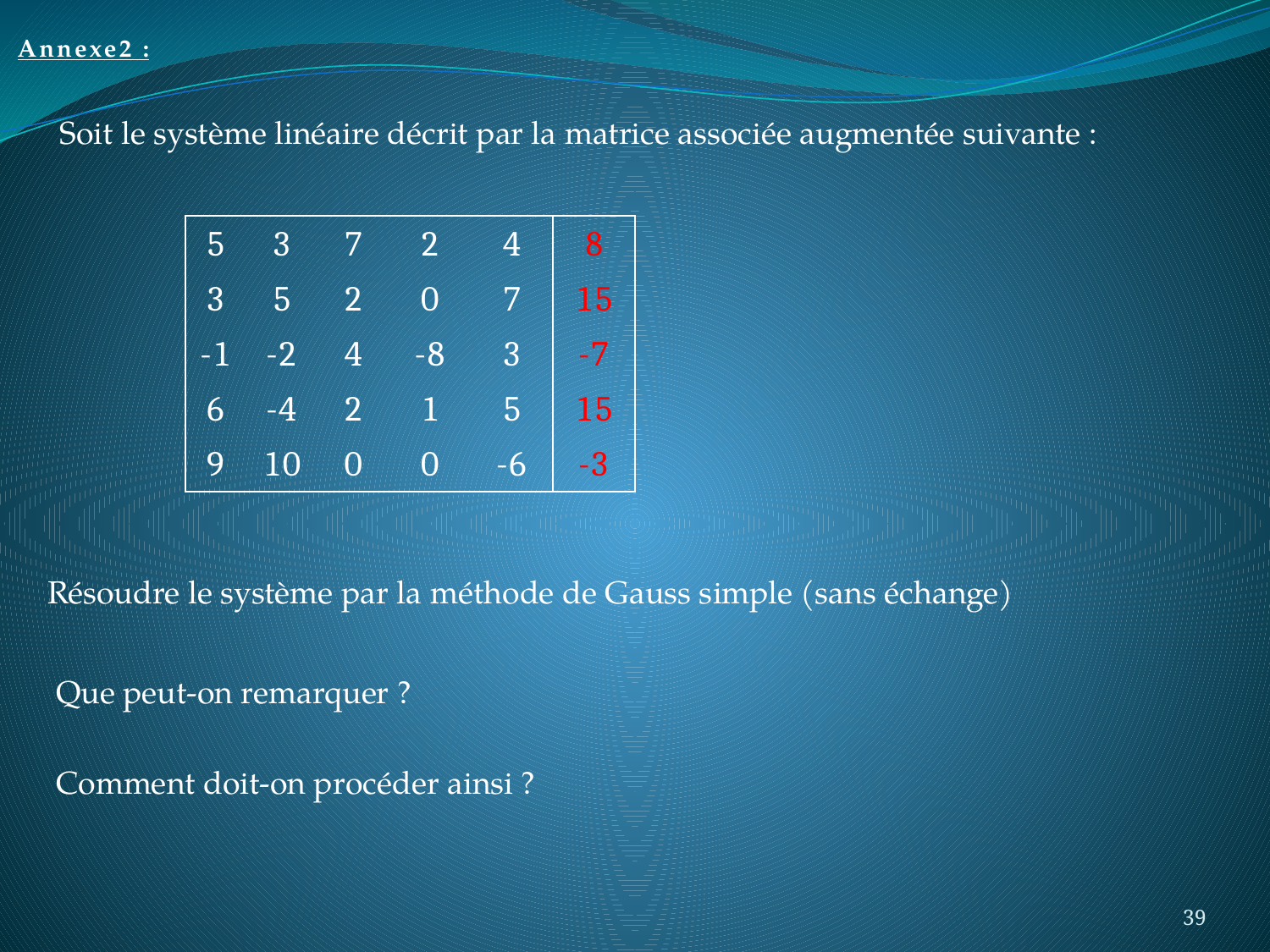

Annexe2 :
Soit le système linéaire décrit par la matrice associée augmentée suivante :
| 5 | 3 | 7 | 2 | 4 | 8 |
| --- | --- | --- | --- | --- | --- |
| 3 | 5 | 2 | 0 | 7 | 15 |
| -1 | -2 | 4 | -8 | 3 | -7 |
| 6 | -4 | 2 | 1 | 5 | 15 |
| 9 | 10 | 0 | 0 | -6 | -3 |
Résoudre le système par la méthode de Gauss simple (sans échange)
Que peut-on remarquer ?
Comment doit-on procéder ainsi ?
39